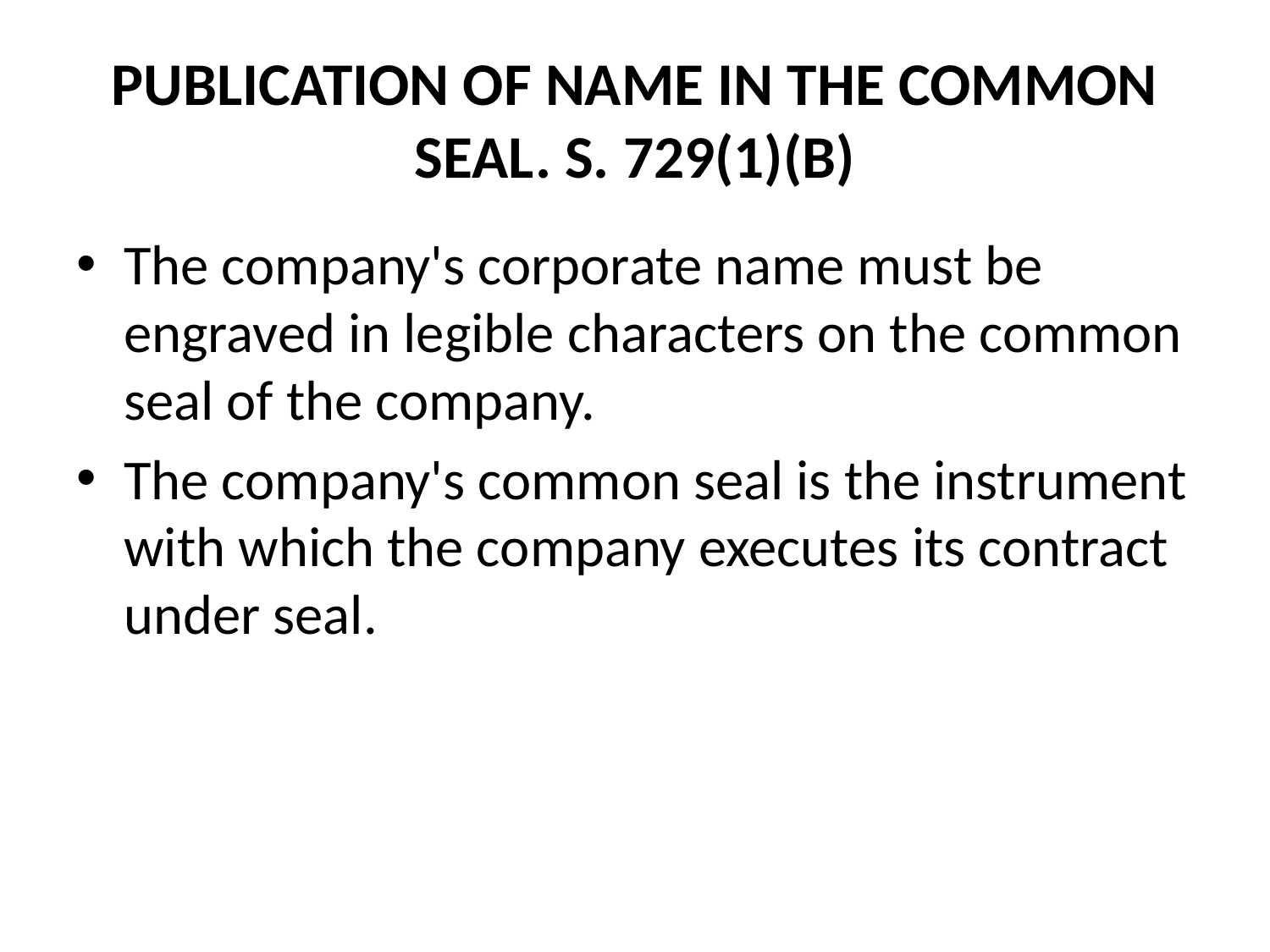

# PUBLICATION OF NAME IN THE COMMON SEAL. S. 729(1)(B)
The company's corporate name must be engraved in legible characters on the common seal of the company.
The company's common seal is the instrument with which the company executes its contract under seal.